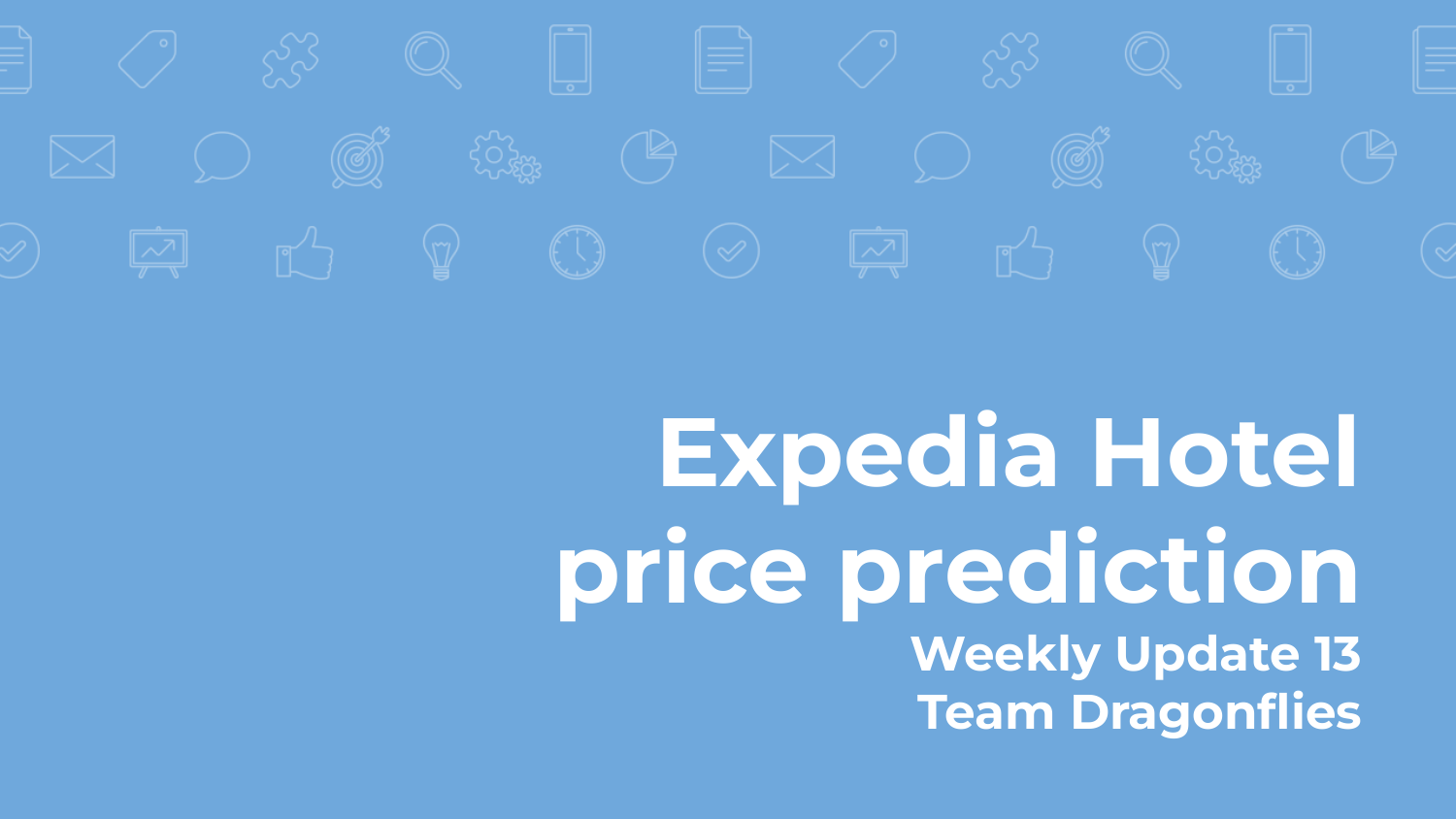

# Expedia Hotel price prediction
Weekly Update 13
Team Dragonflies